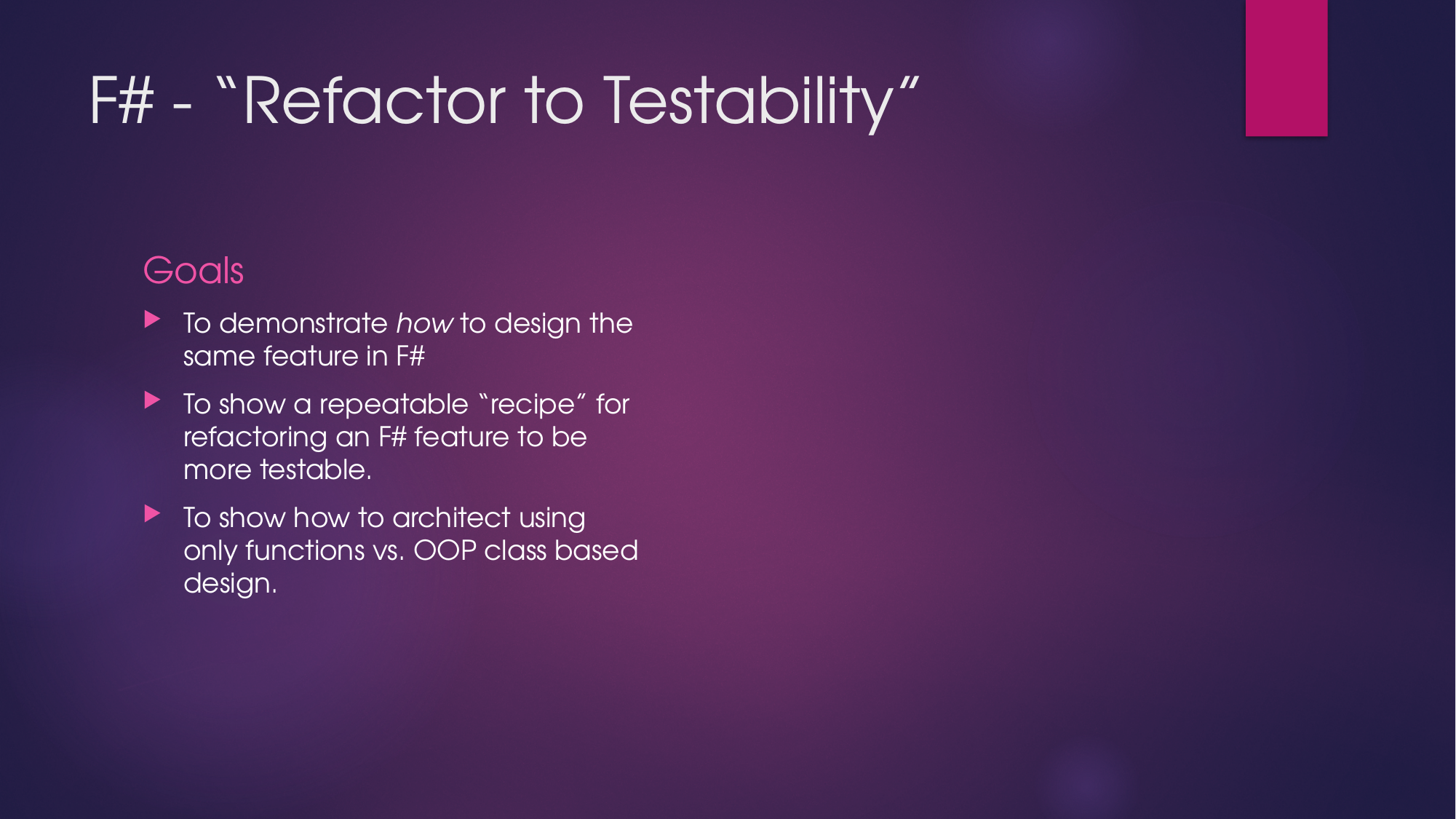

# F# - “Refactor to Testability”
Goals
To demonstrate how to design the same feature in F#
To show a repeatable “recipe” for refactoring an F# feature to be more testable.
To show how to architect using only functions vs. OOP class based design.